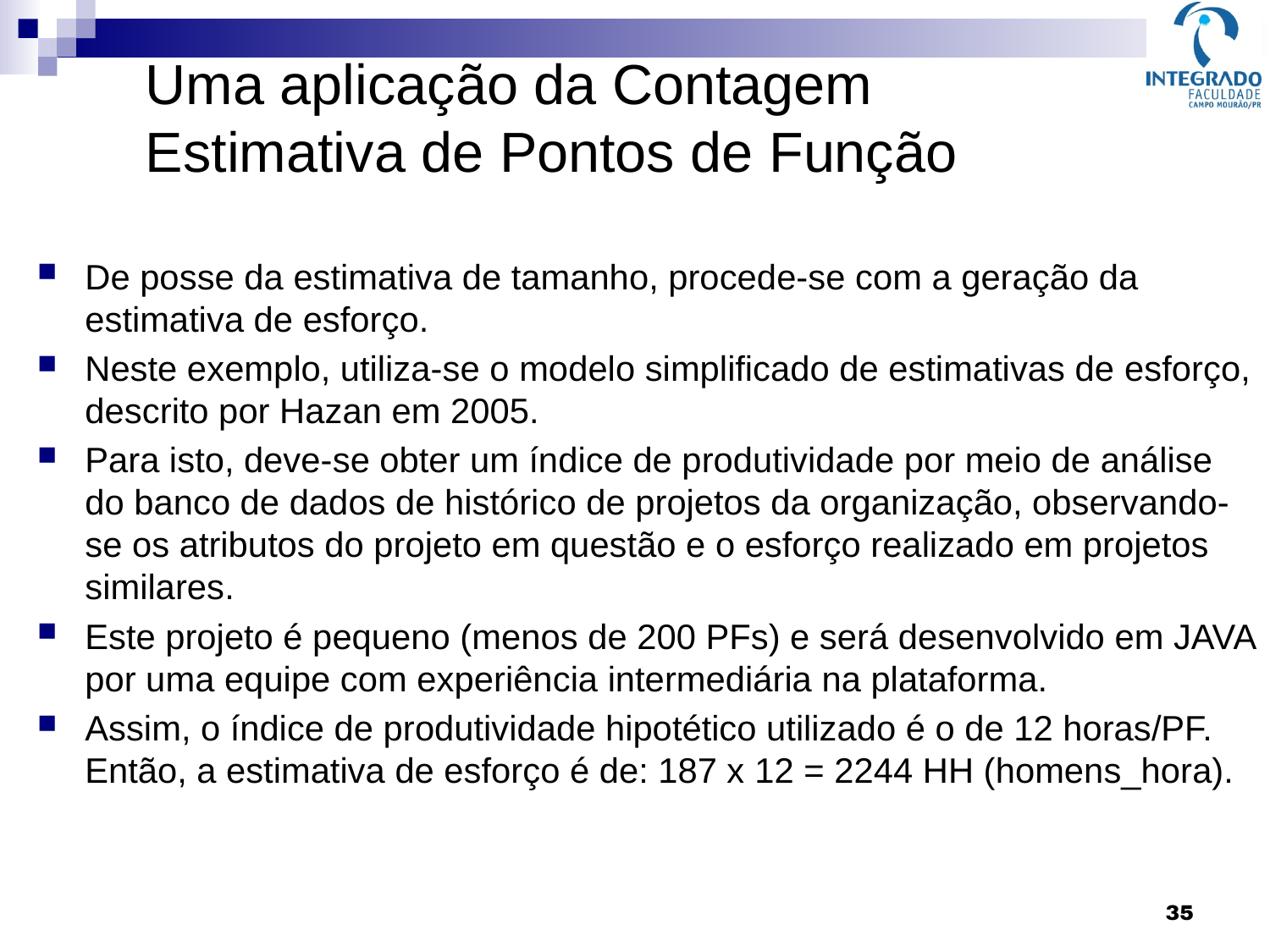

Uma aplicação da Contagem
Estimativa de Pontos de Função
De posse da estimativa de tamanho, procede-se com a geração da estimativa de esforço.
Neste exemplo, utiliza-se o modelo simplificado de estimativas de esforço, descrito por Hazan em 2005.
Para isto, deve-se obter um índice de produtividade por meio de análise do banco de dados de histórico de projetos da organização, observando-se os atributos do projeto em questão e o esforço realizado em projetos similares.
Este projeto é pequeno (menos de 200 PFs) e será desenvolvido em JAVA por uma equipe com experiência intermediária na plataforma.
Assim, o índice de produtividade hipotético utilizado é o de 12 horas/PF. Então, a estimativa de esforço é de: 187 x 12 = 2244 HH (homens_hora).
35